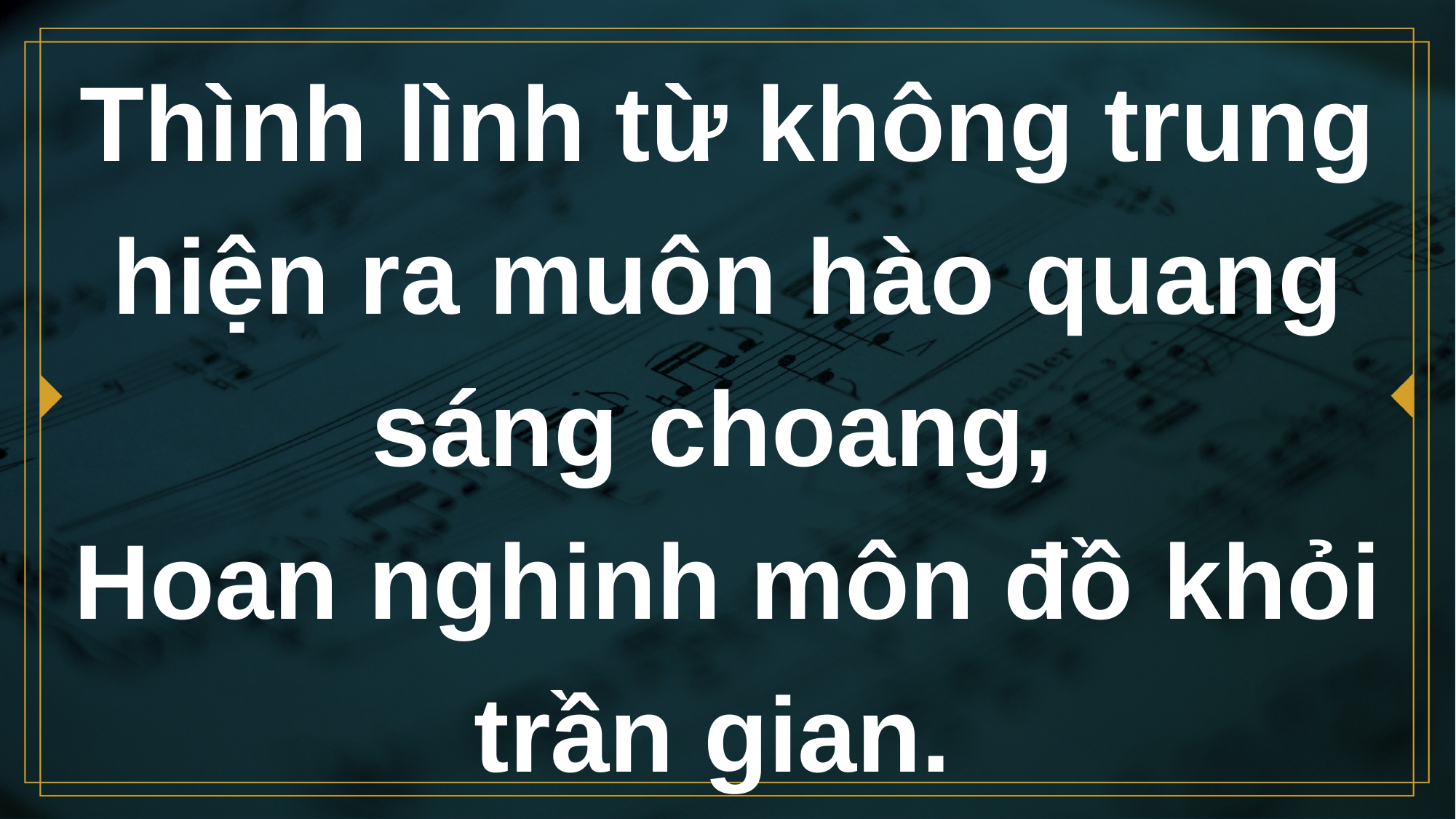

# Thình lình từ không trung hiện ra muôn hào quang sáng choang, Hoan nghinh môn đồ khỏi trần gian.